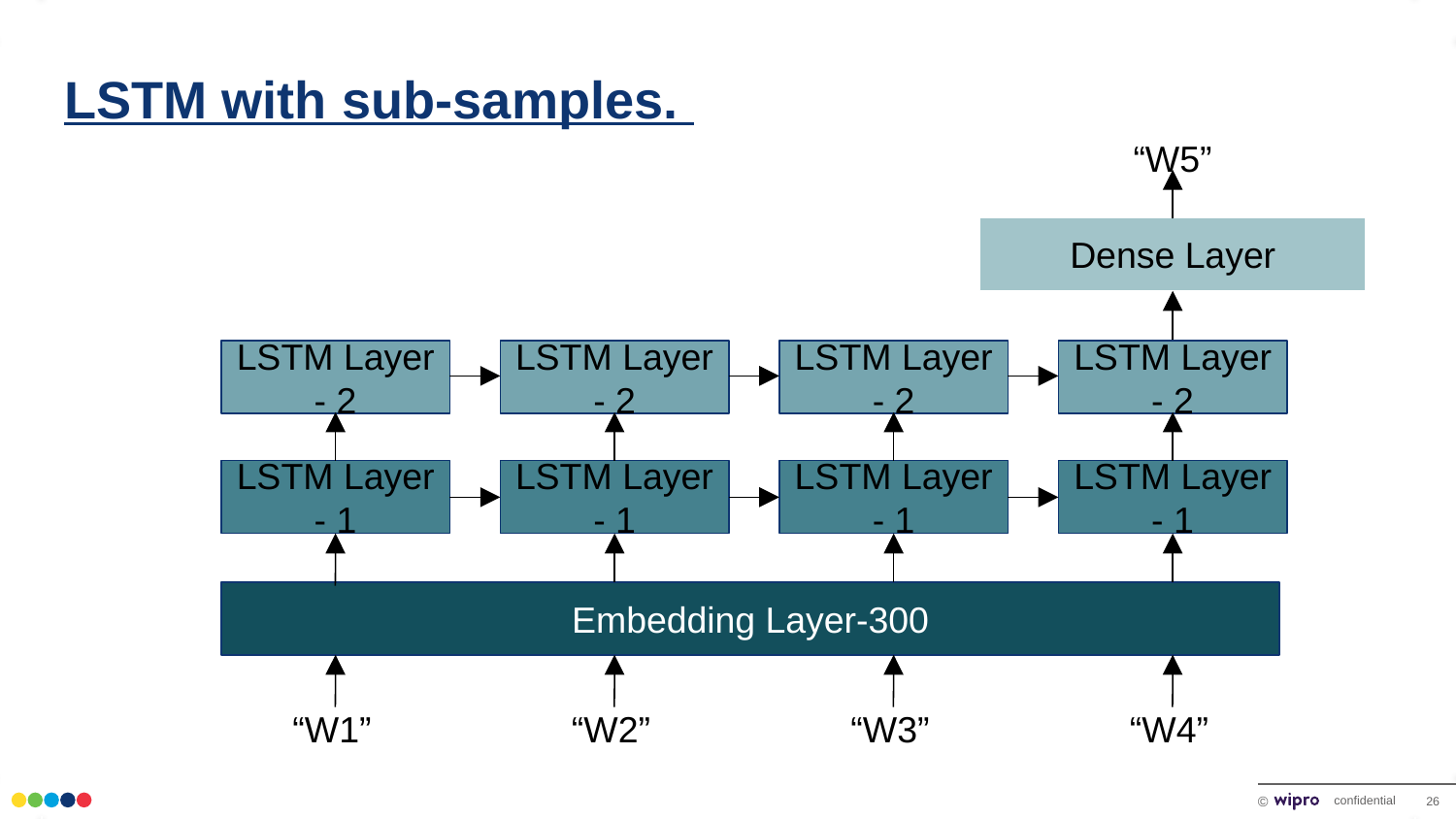

LSTM with sub-samples.
#
“W5”
Dense Layer
LSTM Layer - 2
LSTM Layer - 2
LSTM Layer - 2
LSTM Layer - 2
LSTM Layer - 1
LSTM Layer - 1
LSTM Layer - 1
LSTM Layer - 1
Embedding Layer-300
“W1”
“W2”
“W3”
“W4”